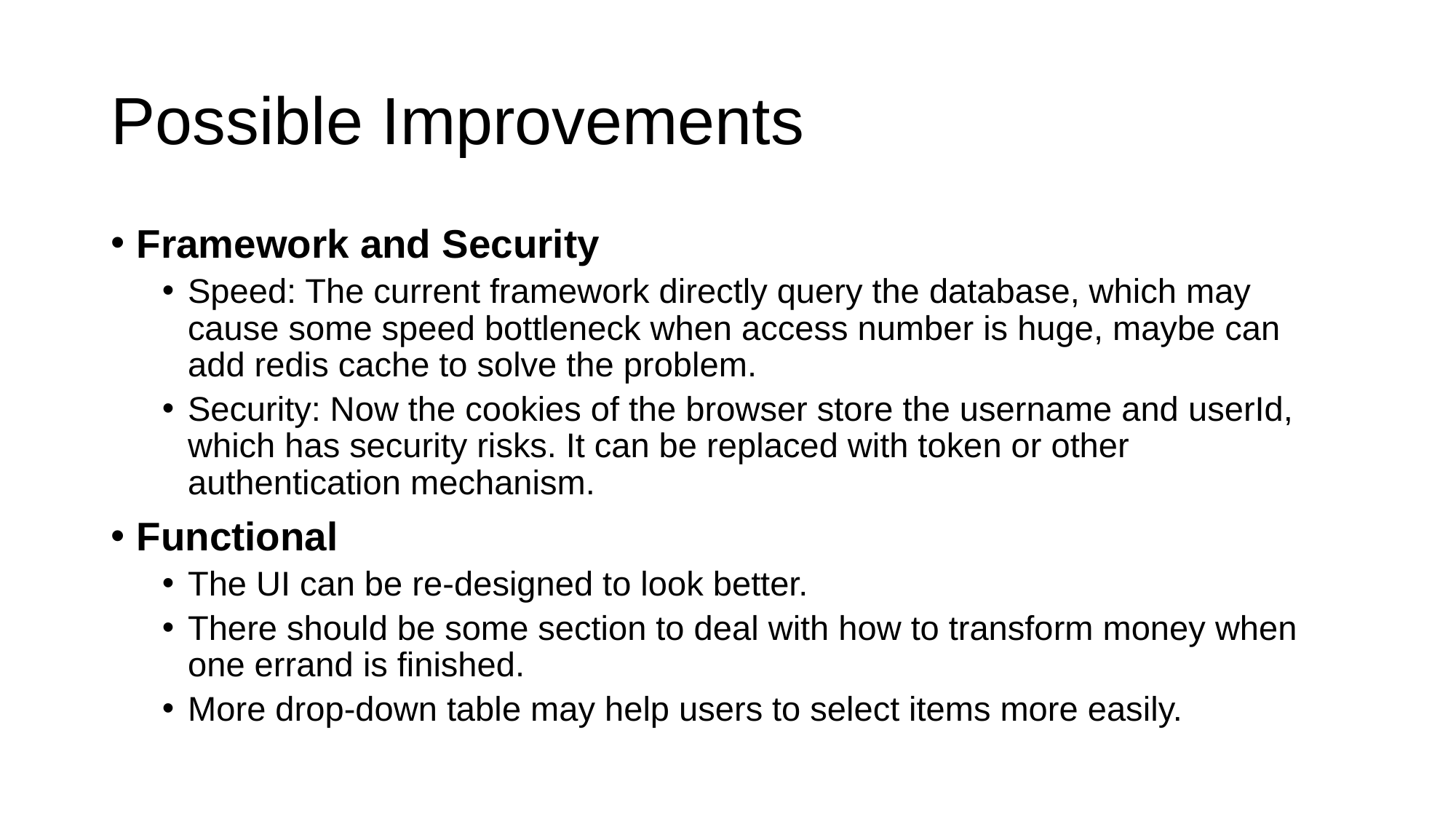

# Possible Improvements
Framework and Security
Speed: The current framework directly query the database, which may cause some speed bottleneck when access number is huge, maybe can add redis cache to solve the problem.
Security: Now the cookies of the browser store the username and userId, which has security risks. It can be replaced with token or other authentication mechanism.
Functional
The UI can be re-designed to look better.
There should be some section to deal with how to transform money when one errand is finished.
More drop-down table may help users to select items more easily.